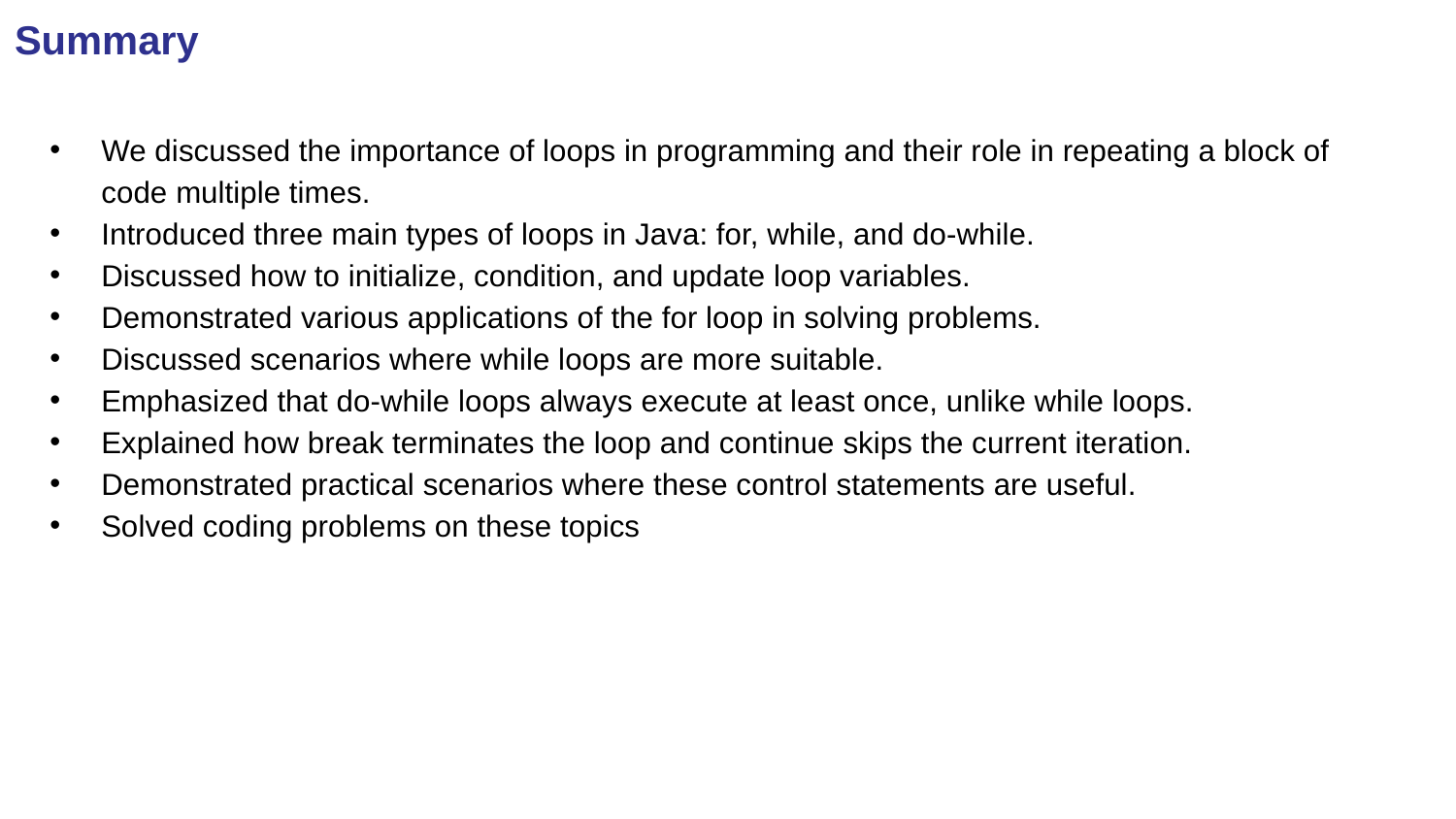

Summary
We discussed the importance of loops in programming and their role in repeating a block of code multiple times.
Introduced three main types of loops in Java: for, while, and do-while.
Discussed how to initialize, condition, and update loop variables.
Demonstrated various applications of the for loop in solving problems.
Discussed scenarios where while loops are more suitable.
Emphasized that do-while loops always execute at least once, unlike while loops.
Explained how break terminates the loop and continue skips the current iteration.
Demonstrated practical scenarios where these control statements are useful.
Solved coding problems on these topics